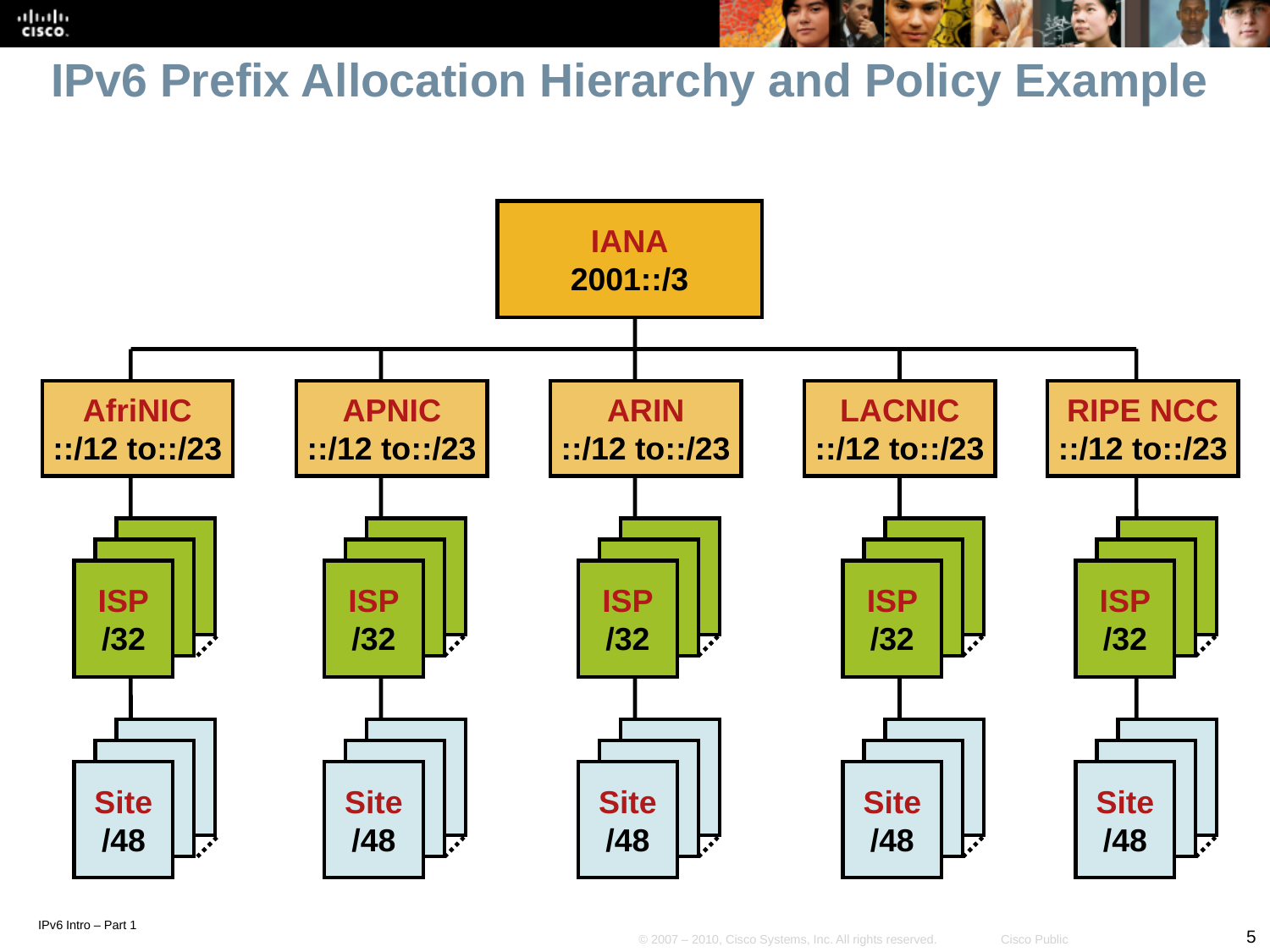

# IPv6 Prefix Allocation Hierarchy and Policy Example
IANA
2001::/3

AfriNIC
::/12 to::/23
APNIC
::/12 to::/23
ARIN
::/12 to::/23
LACNIC
::/12 to::/23
RIPE NCC
::/12 to::/23
ISP
/32
ISP
/32
ISP
/32
ISP
/32
ISP
/32
ISP
/32
ISP
/32
ISP
/32
ISP
/32
ISP
/32
ISP
/32
ISP
/32
ISP
/32
ISP
/32
ISP
/32

Site
/48
Site
/48
Site
/48
Site
/48
Site
/48
Site
/48
Site
/48
Site
/48
Site
/48
Site
/48
Site
/48
Site
/48
Site
/48
Site
/48
Site
/48